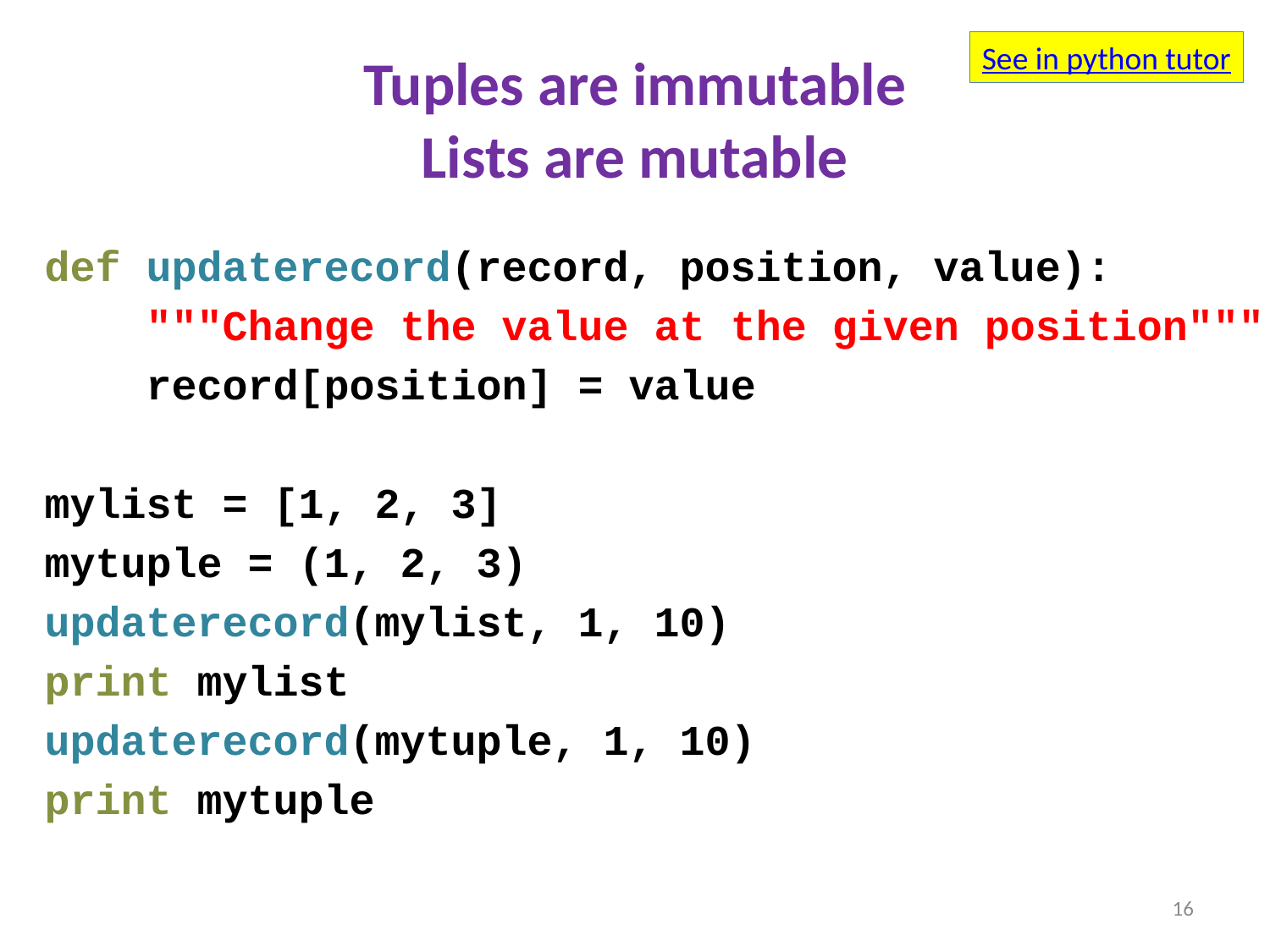

See in python tutor
# Tuples are immutable Lists are mutable
def updaterecord(record, position, value):
    """Change the value at the given position"""
    record[position] = value

mylist = [1, 2, 3]
mytuple = (1, 2, 3)
updaterecord(mylist, 1, 10)
print mylist
updaterecord(mytuple, 1, 10)
print mytuple
16